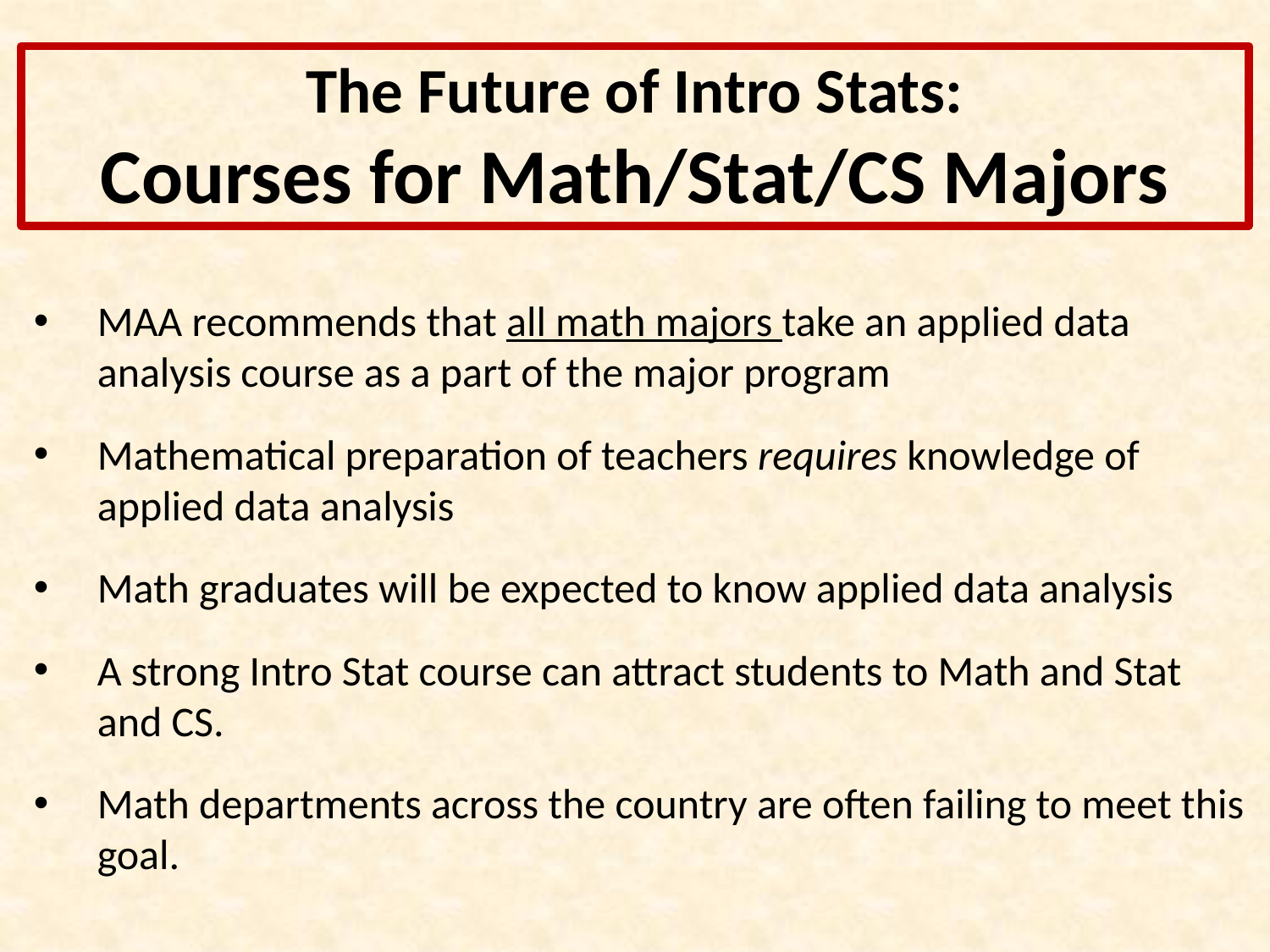

# The Future of Intro Stats: Courses for Math/Stat/CS Majors

MAA recommends that all math majors take an applied data analysis course as a part of the major program
Mathematical preparation of teachers requires knowledge of applied data analysis
Math graduates will be expected to know applied data analysis
A strong Intro Stat course can attract students to Math and Stat and CS.
Math departments across the country are often failing to meet this goal.